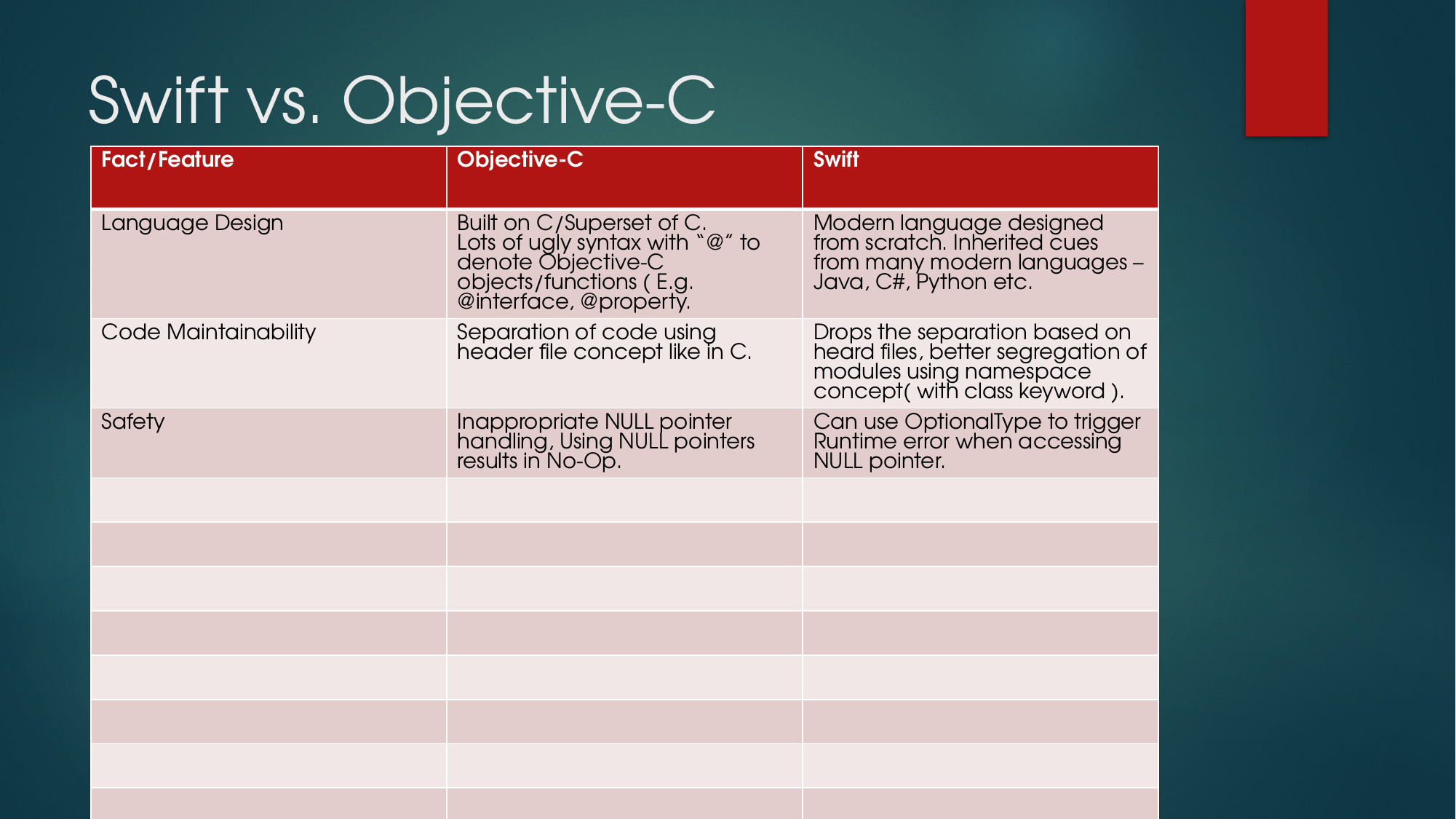

# Swift vs. Objective-C
| Fact/Feature | Objective-C | Swift |
| --- | --- | --- |
| Language Design | Built on C/Superset of C. Lots of ugly syntax with “@” to denote Objective-C objects/functions ( E.g. @interface, @property. | Modern language designed from scratch. Inherited cues from many modern languages – Java, C#, Python etc. |
| Code Maintainability | Separation of code using header file concept like in C. | Drops the separation based on heard files, better segregation of modules using namespace concept( with class keyword ). |
| Safety | Inappropriate NULL pointer handling, Using NULL pointers results in No-Op. | Can use OptionalType to trigger Runtime error when accessing NULL pointer. |
|  |  |  |
|  |  |  |
|  |  |  |
|  |  |  |
|  |  |  |
|  |  |  |
|  |  |  |
|  |  |  |